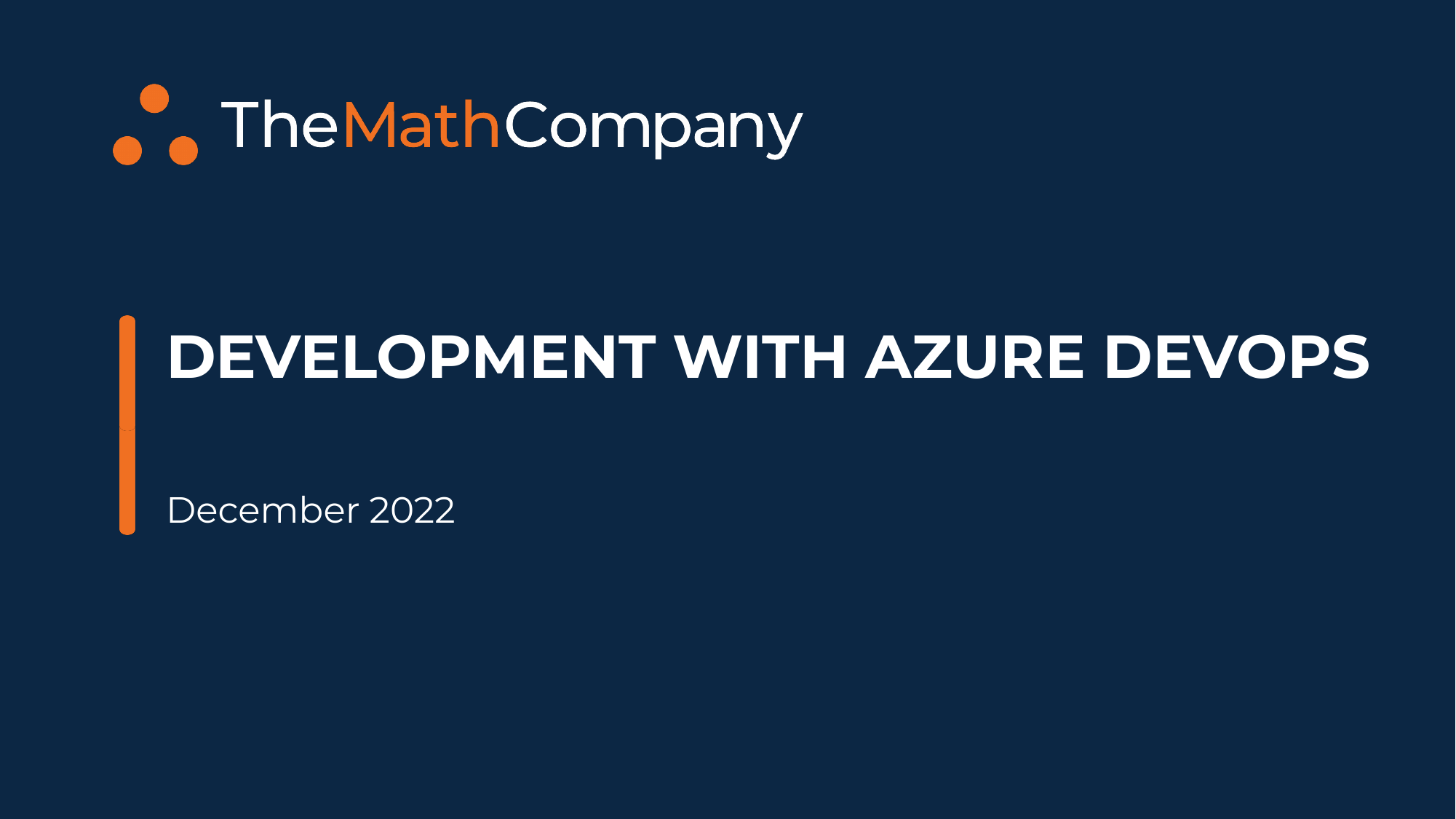

# Development with AZURE DEVOPS
December 2022